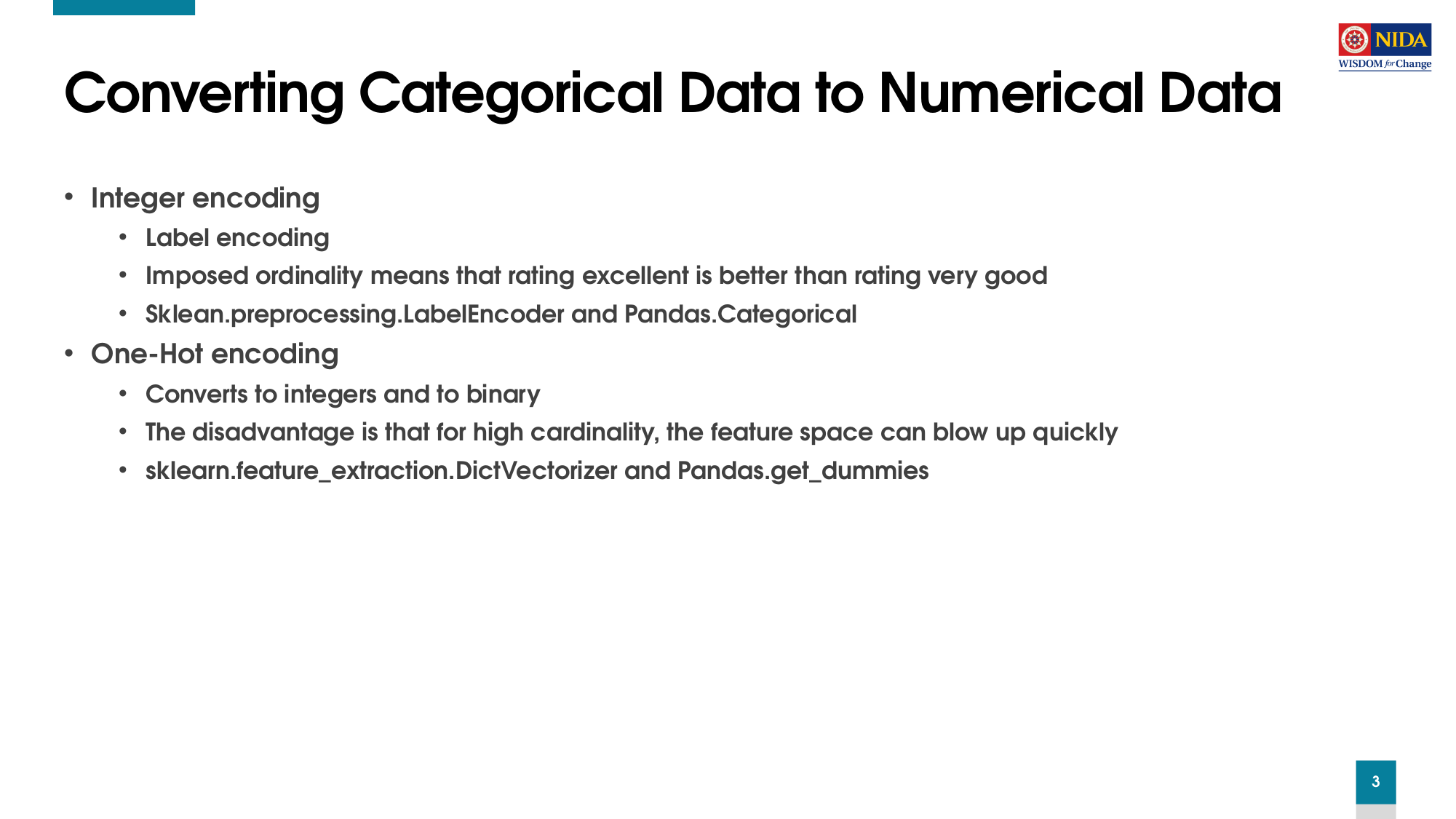

# Converting Categorical Data to Numerical Data
Integer encoding
Label encoding
Imposed ordinality means that rating excellent is better than rating very good
Sklean.preprocessing.LabelEncoder and Pandas.Categorical
One-Hot encoding
Converts to integers and to binary
The disadvantage is that for high cardinality, the feature space can blow up quickly
sklearn.feature_extraction.DictVectorizer and Pandas.get_dummies